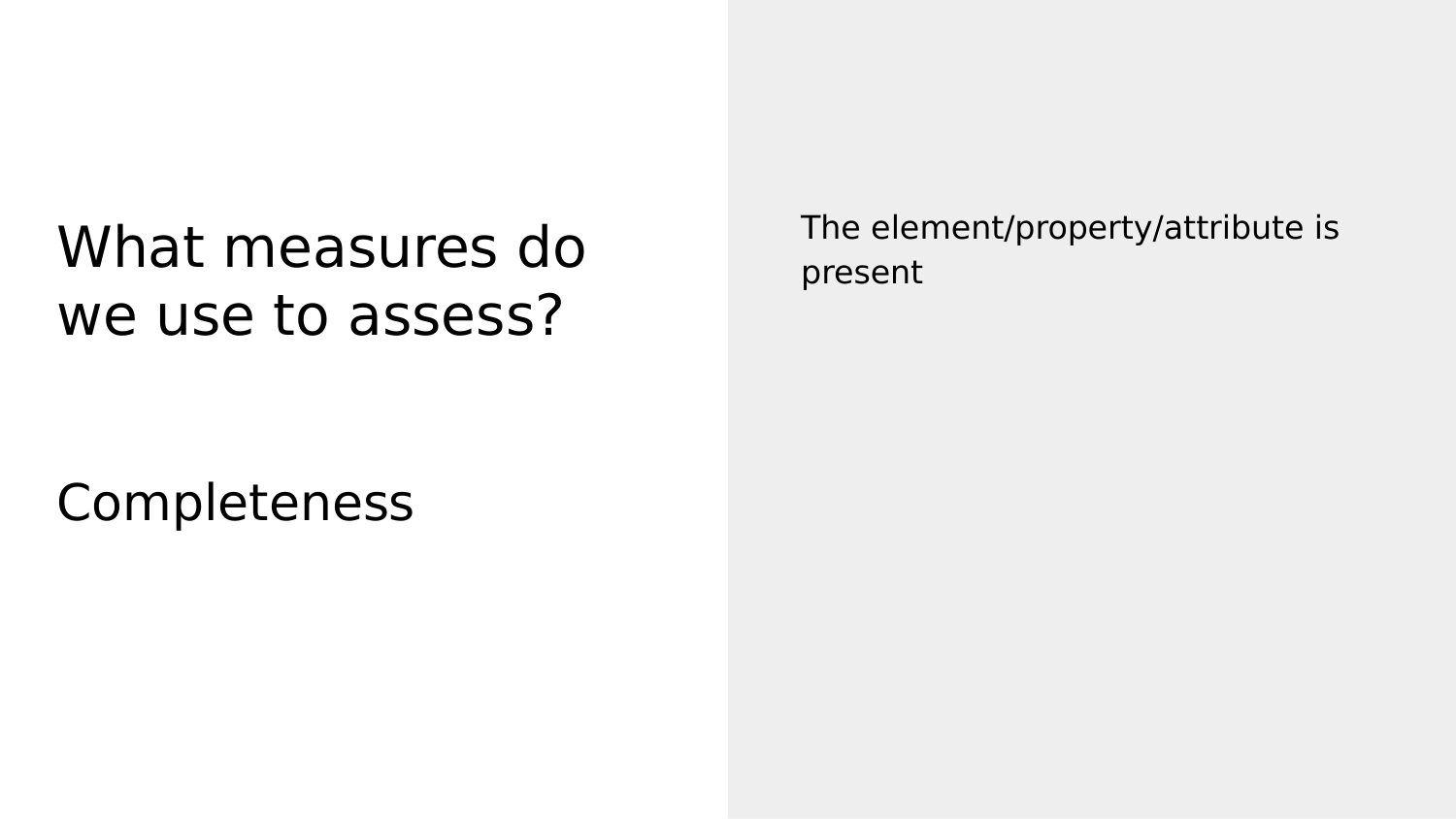

The element/property/attribute is present
# What measures do we use to assess?

Completeness